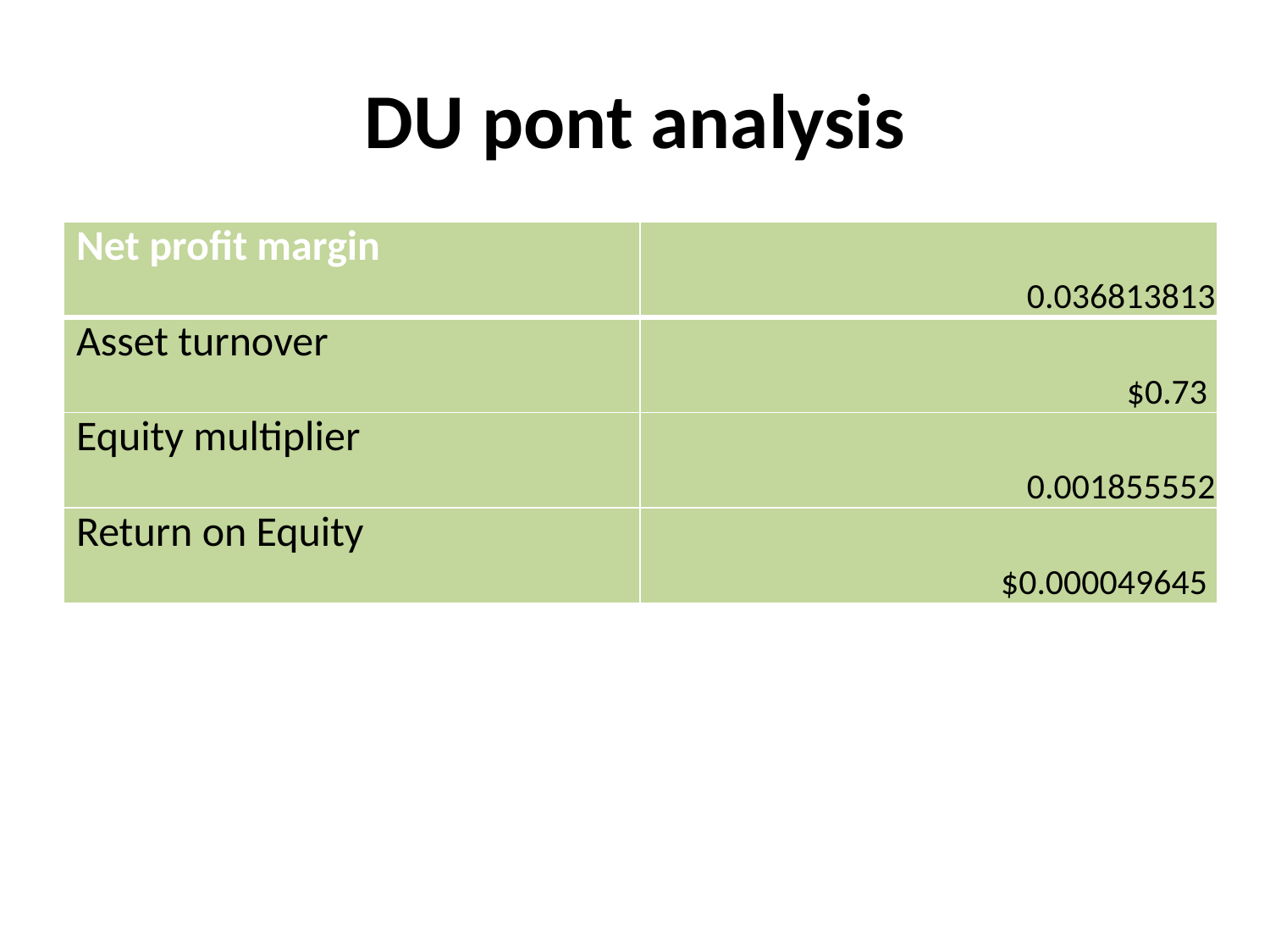

# DU pont analysis
| Net profit margin | 0.036813813 |
| --- | --- |
| Asset turnover | $0.73 |
| Equity multiplier | 0.001855552 |
| Return on Equity | $0.000049645 |